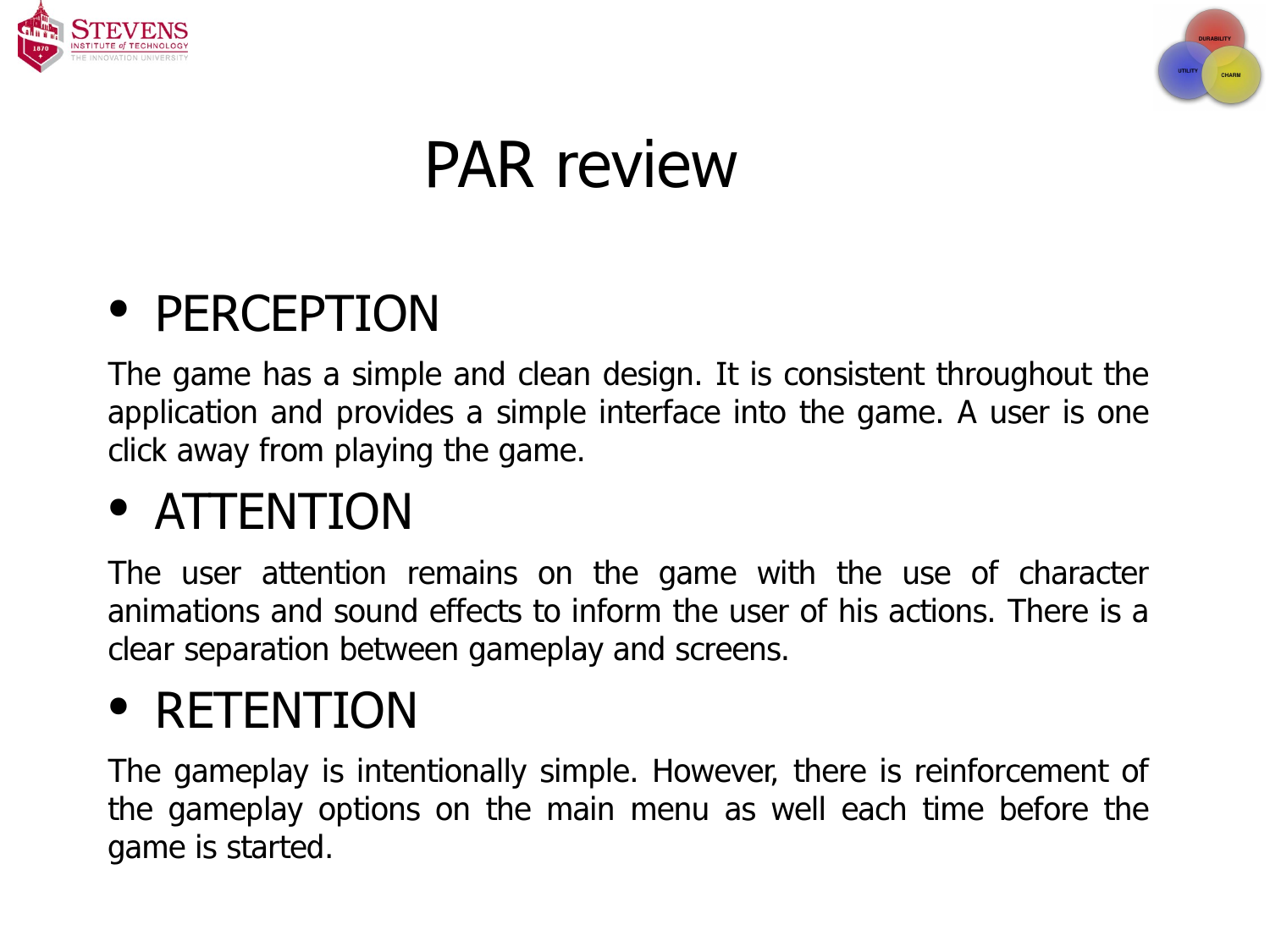

# PAR review
PERCEPTION
The game has a simple and clean design. It is consistent throughout the application and provides a simple interface into the game. A user is one click away from playing the game.
ATTENTION
The user attention remains on the game with the use of character animations and sound effects to inform the user of his actions. There is a clear separation between gameplay and screens.
RETENTION
The gameplay is intentionally simple. However, there is reinforcement of the gameplay options on the main menu as well each time before the game is started.